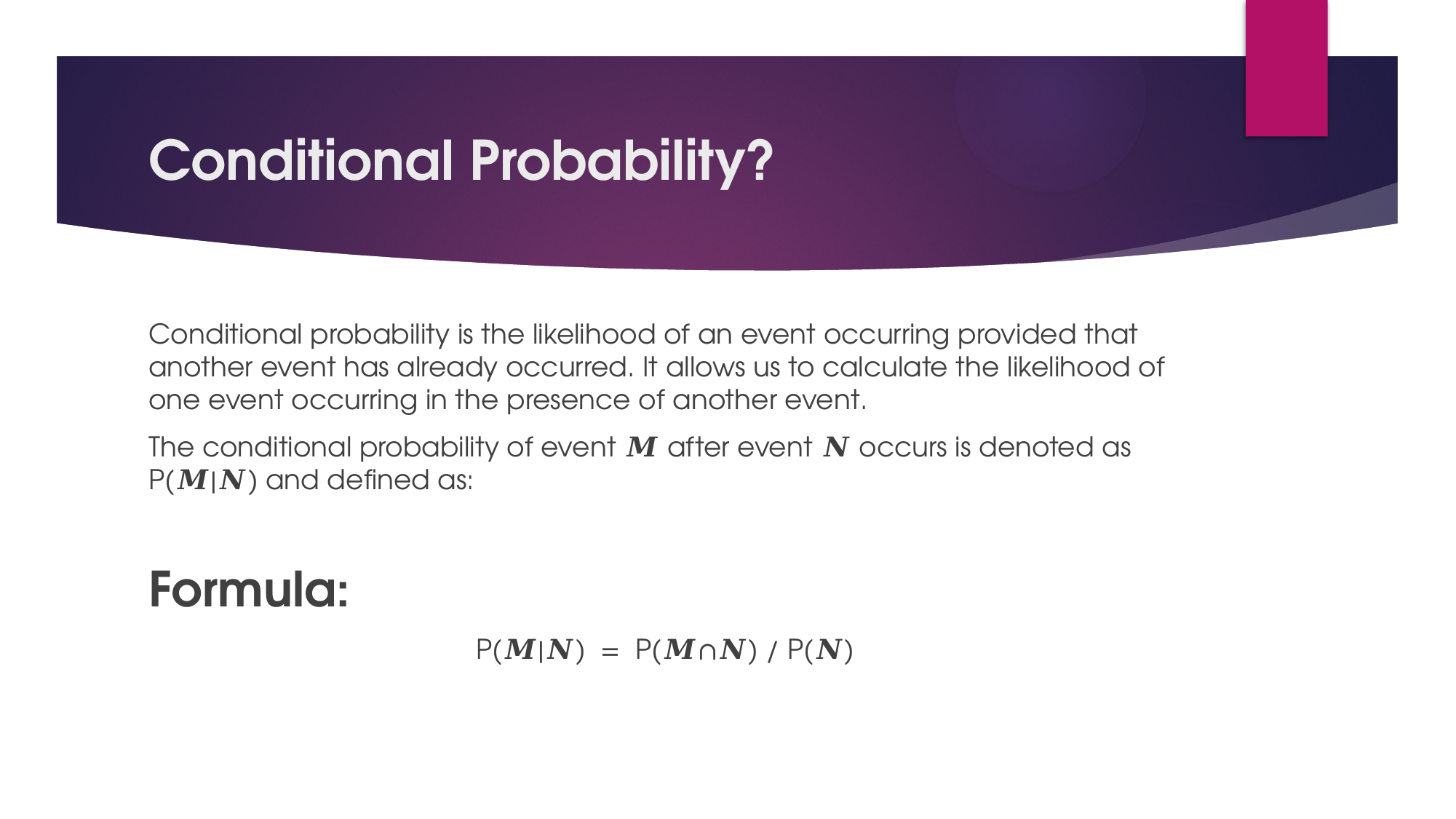

# Conditional Probability?
Conditional probability is the likelihood of an event occurring provided that another event has already occurred. It allows us to calculate the likelihood of one event occurring in the presence of another event.
The conditional probability of event 𝑴 after event 𝑵 occurs is denoted as P(𝑴∣𝑵) and defined as:

Formula:
		 	P(𝑴∣𝑵)  =  P(𝑴∩𝑵) / P(𝑵)